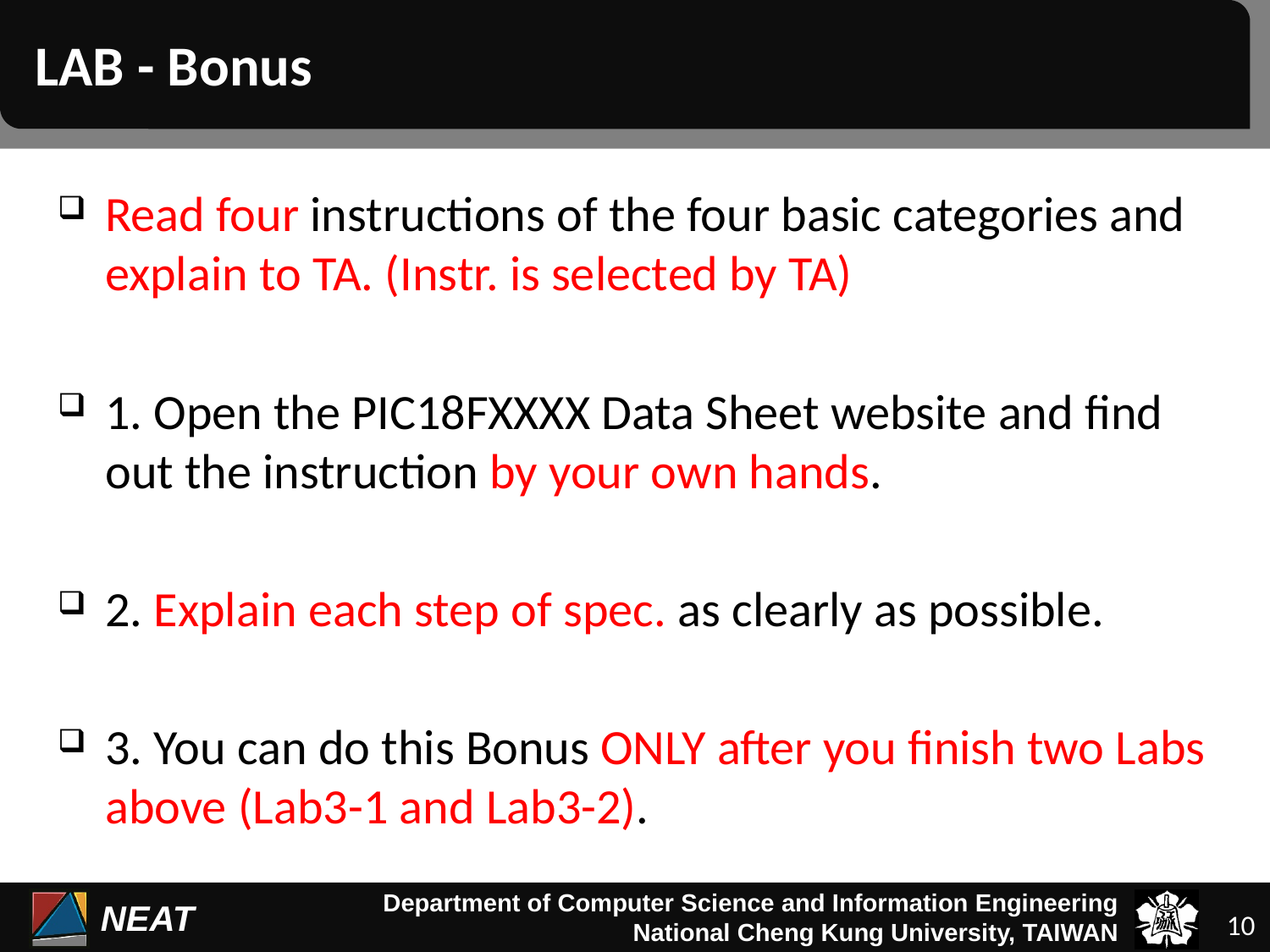

# LAB - Bonus
Read four instructions of the four basic categories and explain to TA. (Instr. is selected by TA)

1. Open the PIC18FXXXX Data Sheet website and find out the instruction by your own hands.

2. Explain each step of spec. as clearly as possible.

3. You can do this Bonus ONLY after you finish two Labs above (Lab3-1 and Lab3-2).